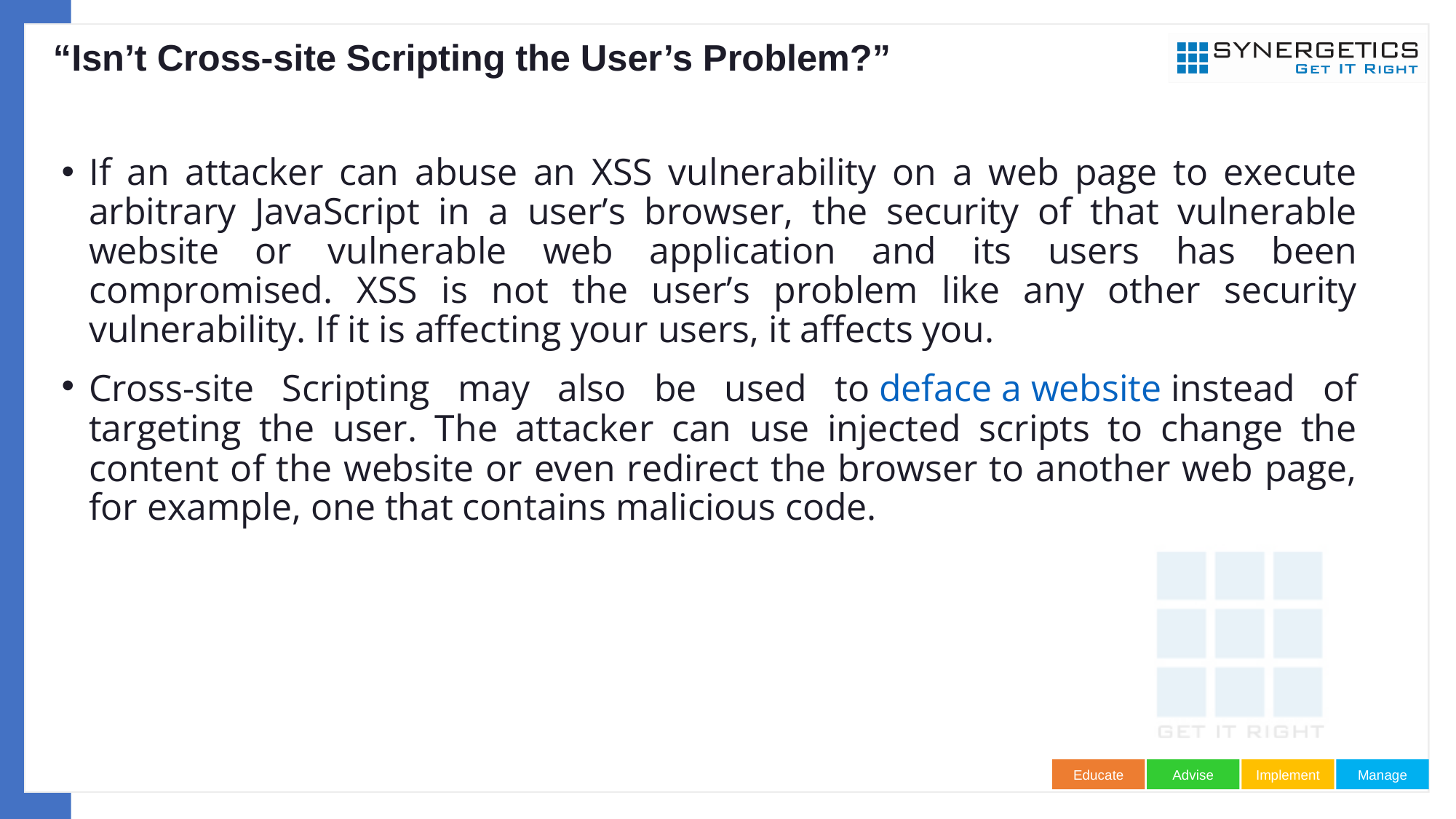

# “Isn’t Cross-site Scripting the User’s Problem?”
If an attacker can abuse an XSS vulnerability on a web page to execute arbitrary JavaScript in a user’s browser, the security of that vulnerable website or vulnerable web application and its users has been compromised. XSS is not the user’s problem like any other security vulnerability. If it is affecting your users, it affects you.
Cross-site Scripting may also be used to deface a website instead of targeting the user. The attacker can use injected scripts to change the content of the website or even redirect the browser to another web page, for example, one that contains malicious code.